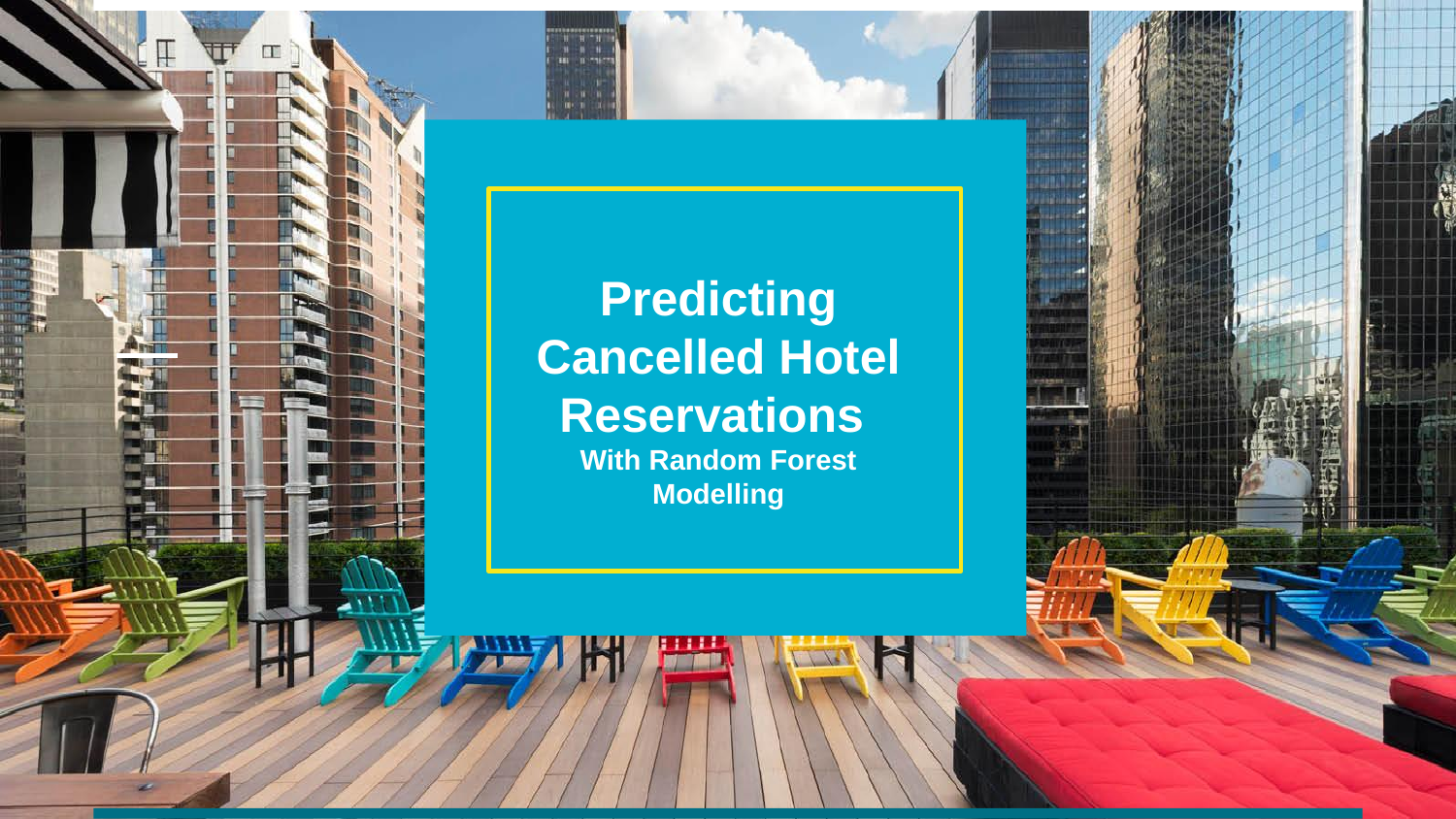

Predicting Cancelled Hotel Reservations
With Random Forest Modelling